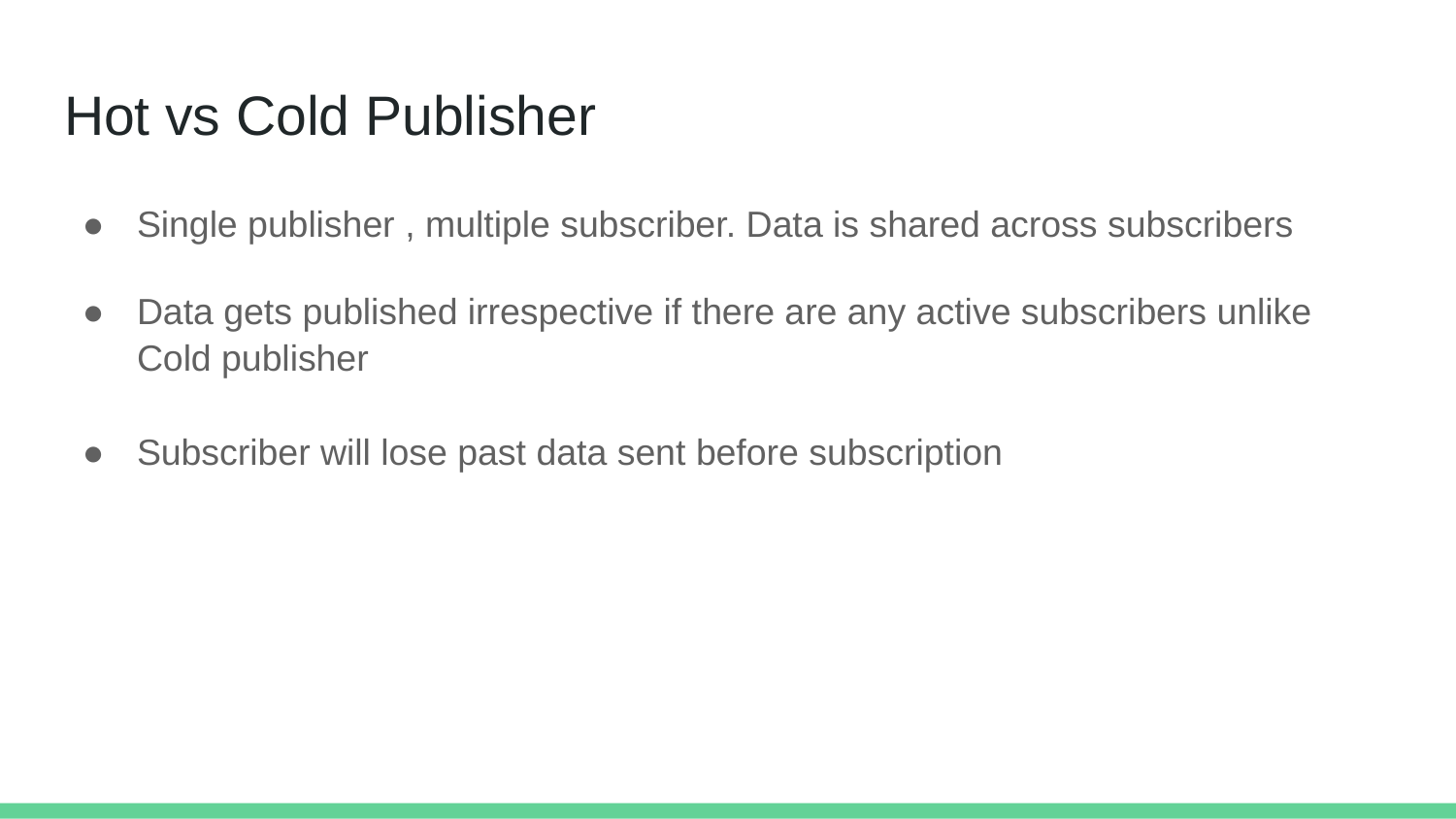

# Hot vs Cold Publisher
Single publisher , multiple subscriber. Data is shared across subscribers
Data gets published irrespective if there are any active subscribers unlike Cold publisher
Subscriber will lose past data sent before subscription